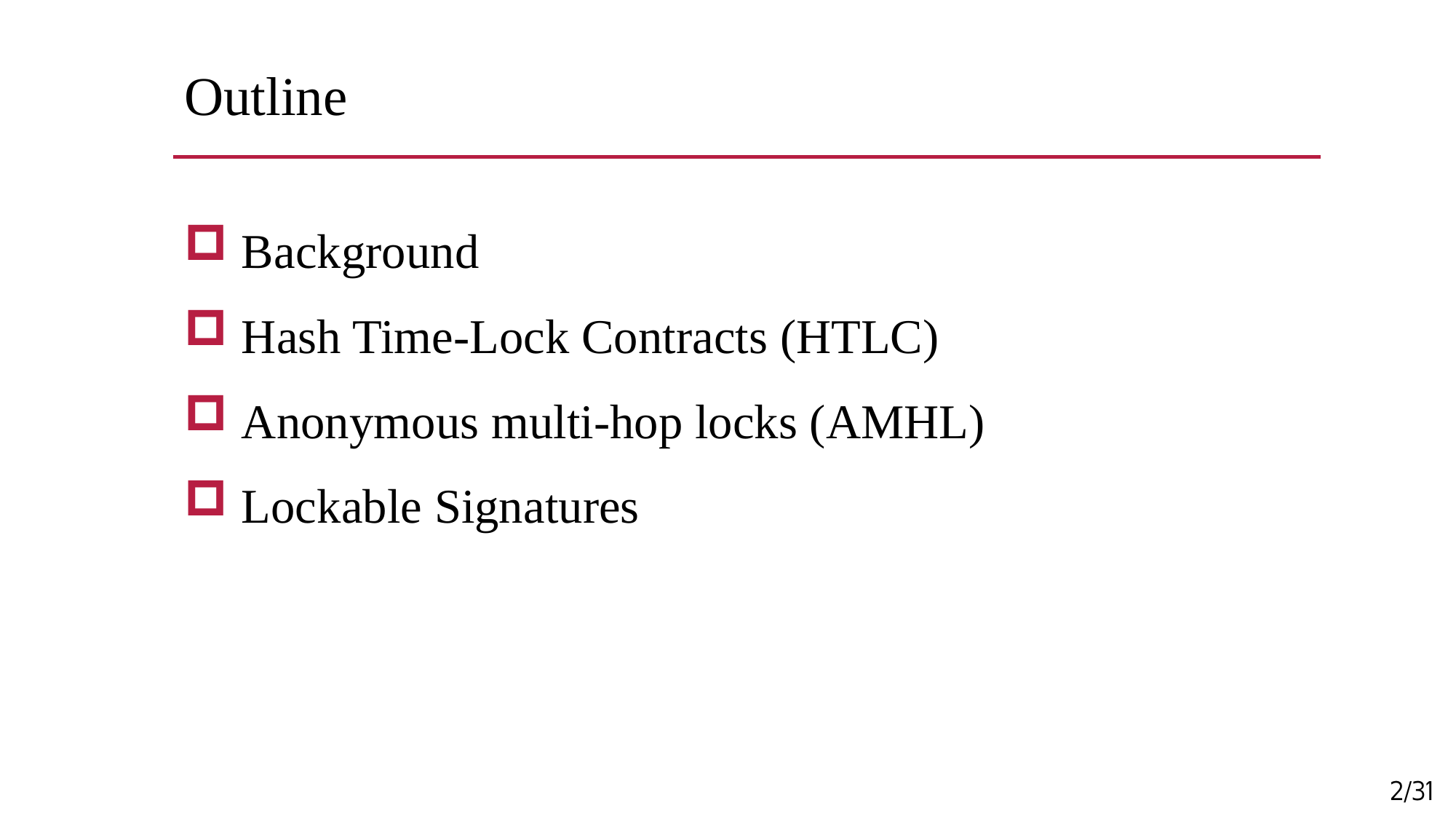

# Outline
 Background
 Hash Time-Lock Contracts (HTLC)
 Anonymous multi-hop locks (AMHL)
 Lockable Signatures